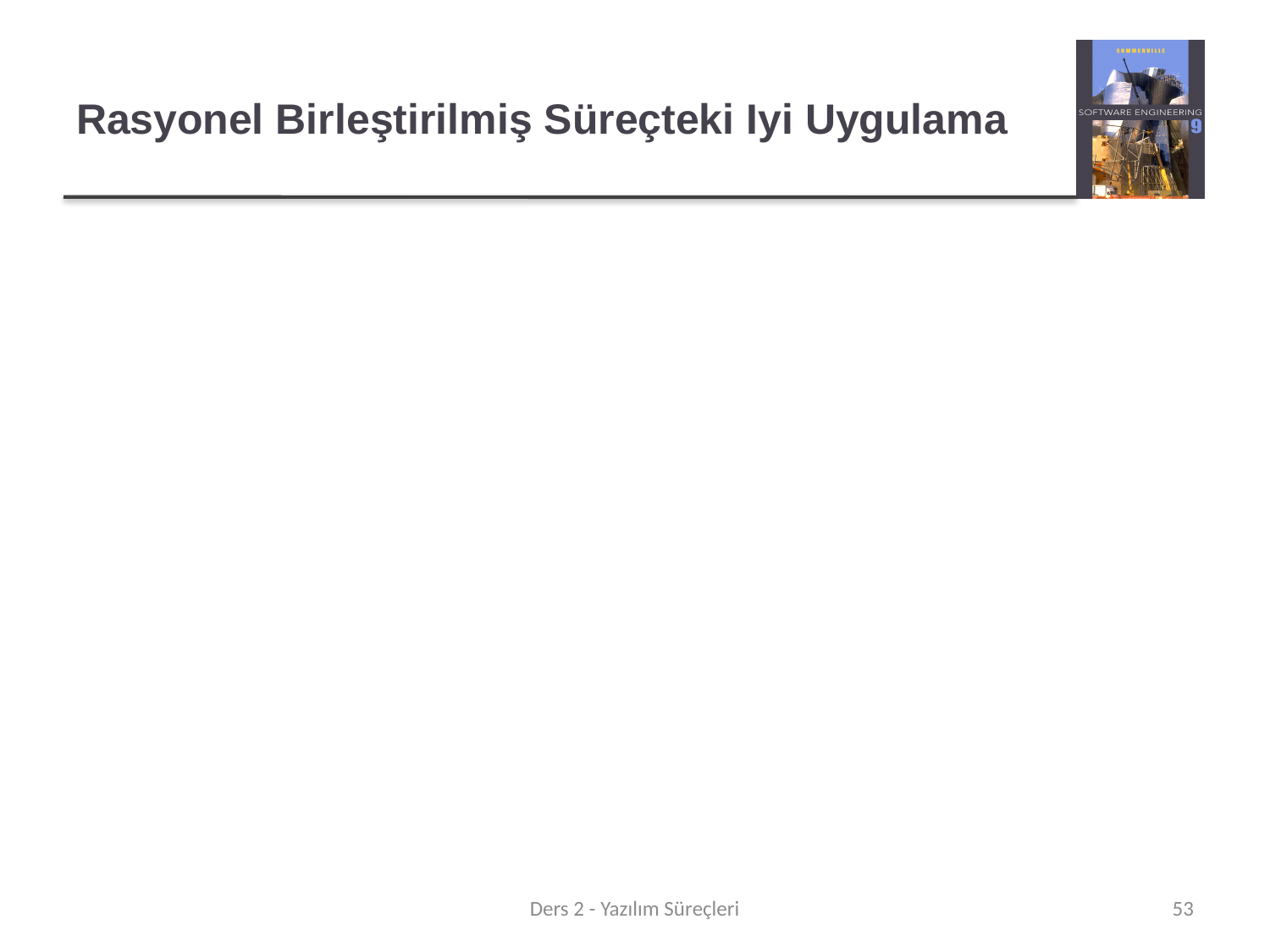

# Rasyonel Birleştirilmiş Süreçteki Iyi Uygulama
Yazılımları yinelemeli olarak geliştirin
Müşteri önceliklerine göre artışları planlayın ve önce en yüksek öncelikli artışları sağlayın.
Gereksinimleri yönetin
Müşteri gereksinimlerini açıkça belgeleyin ve bu gereksinimlerdeki değişiklikleri takip edin.
Bileşen tabanlı mimariler kullanın
Sistem mimarisini bir dizi yeniden kullanılabilir bileşen olarak düzenleyin.
Ders 2 - Yazılım Süreçleri
53